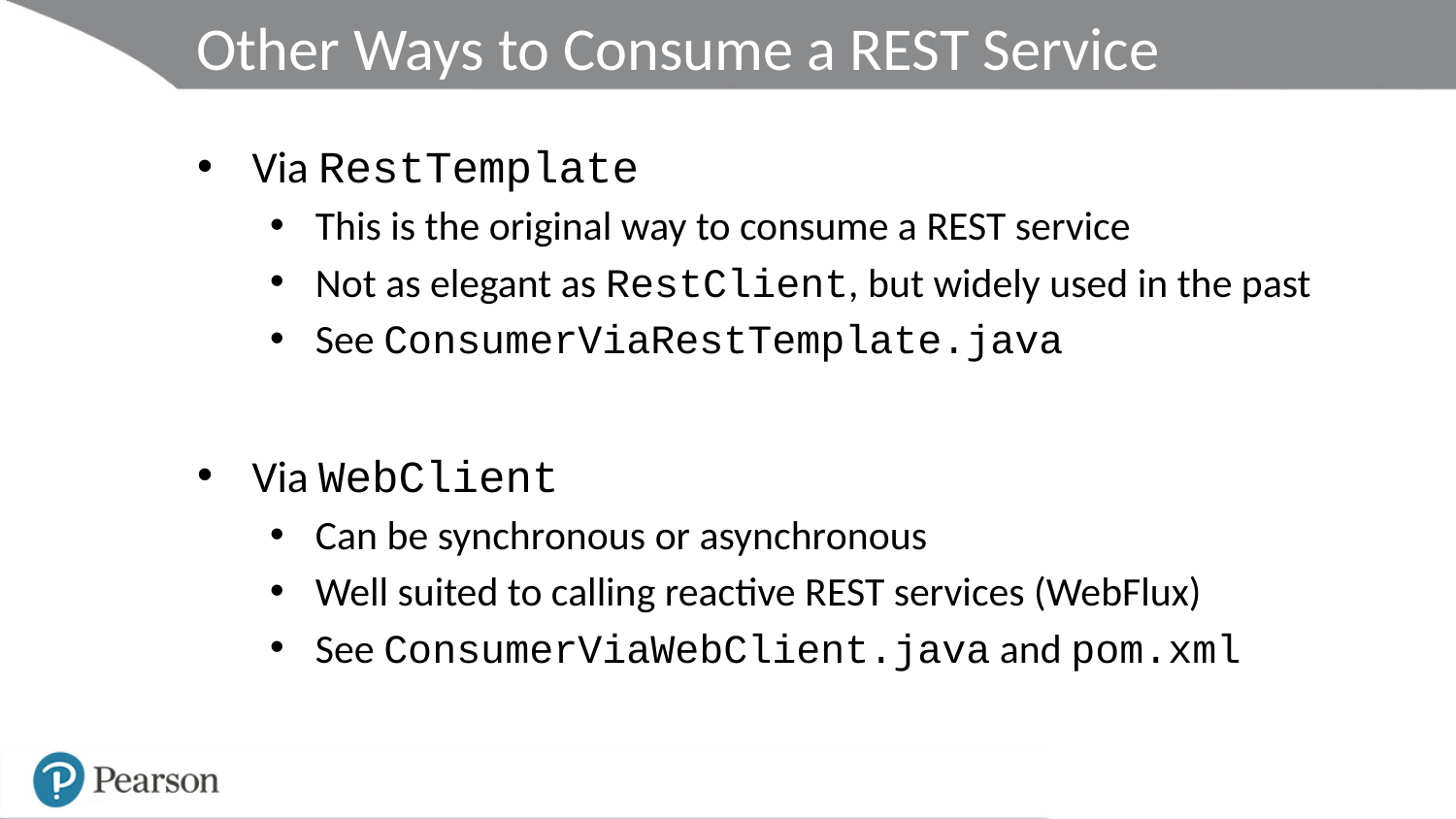

# Other Ways to Consume a REST Service
Via RestTemplate
This is the original way to consume a REST service
Not as elegant as RestClient, but widely used in the past
See ConsumerViaRestTemplate.java

Via WebClient
Can be synchronous or asynchronous
Well suited to calling reactive REST services (WebFlux)
See ConsumerViaWebClient.java and pom.xml